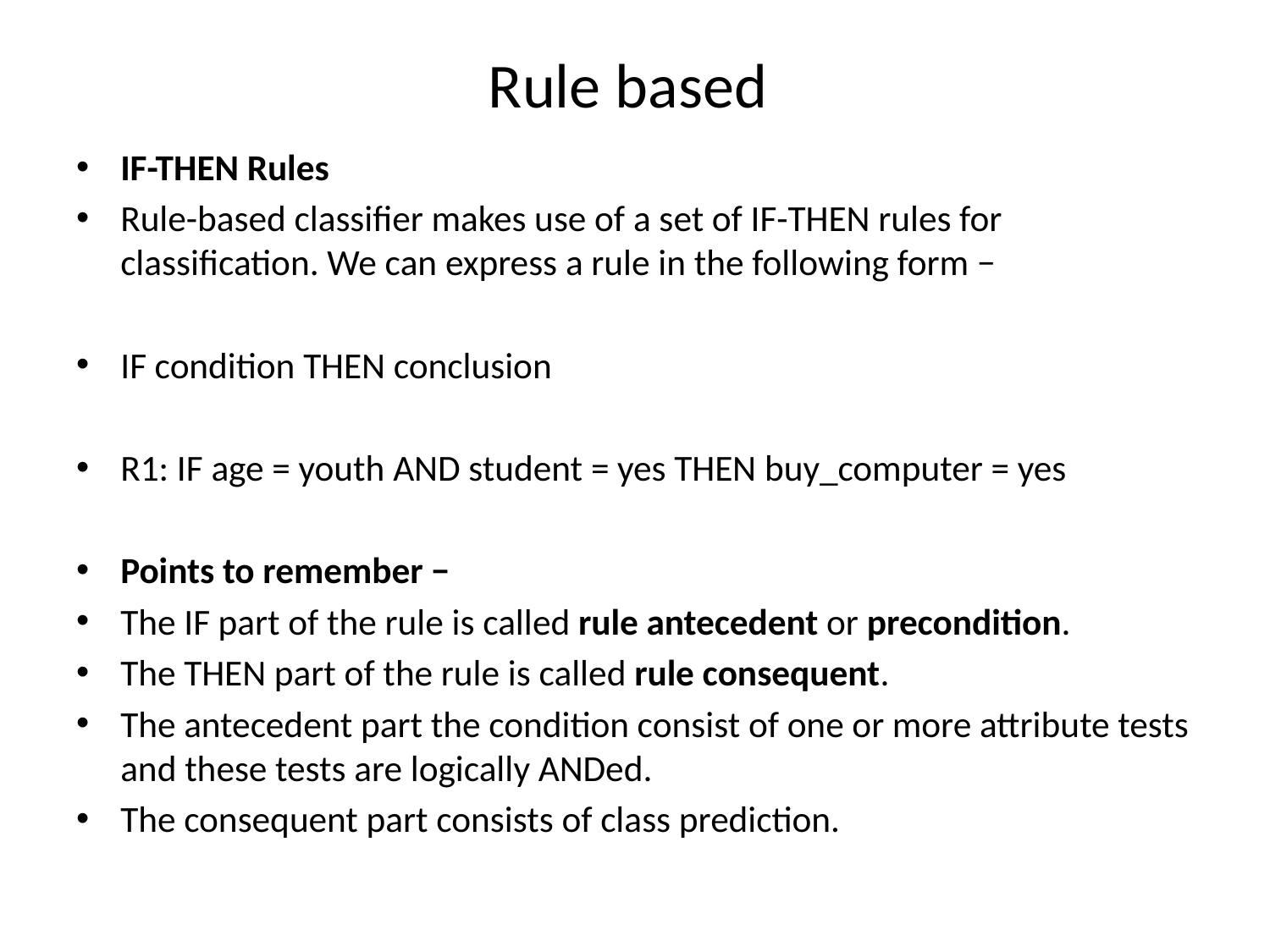

# Rule based
IF-THEN Rules
Rule-based classifier makes use of a set of IF-THEN rules for classification. We can express a rule in the following form −

IF condition THEN conclusion

R1: IF age = youth AND student = yes THEN buy_computer = yes

Points to remember −
The IF part of the rule is called rule antecedent or precondition.
The THEN part of the rule is called rule consequent.
The antecedent part the condition consist of one or more attribute tests and these tests are logically ANDed.
The consequent part consists of class prediction.